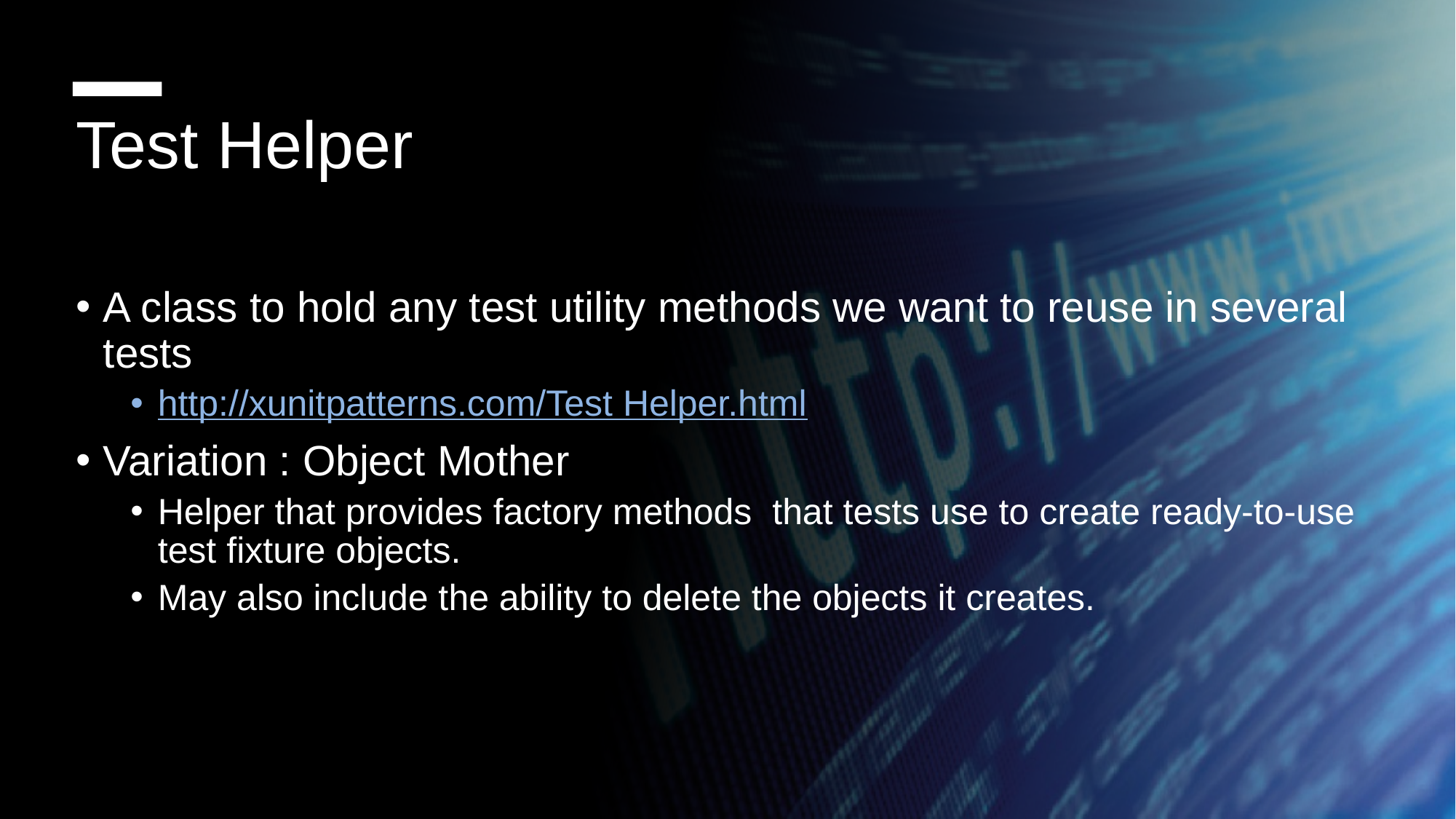

Test Helper
A class to hold any test utility methods we want to reuse in several tests
http://xunitpatterns.com/Test Helper.html
Variation : Object Mother
Helper that provides factory methods  that tests use to create ready-to-use test fixture objects.
May also include the ability to delete the objects it creates.